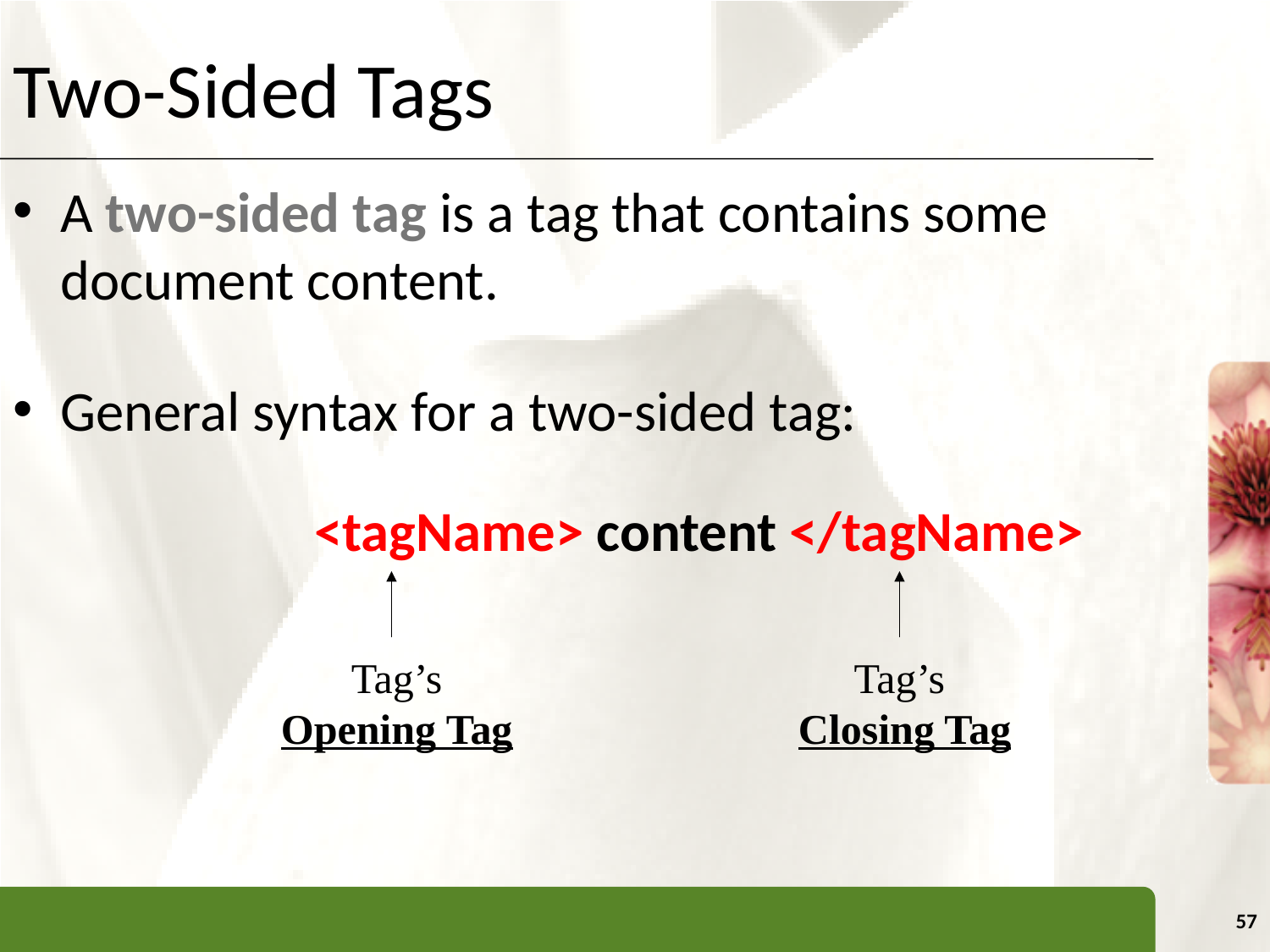

# Two-Sided Tags
A two-sided tag is a tag that contains some document content.
General syntax for a two-sided tag:
			<tagName> content </tagName>
Tag’s Opening Tag
Tag’s
Closing Tag
57